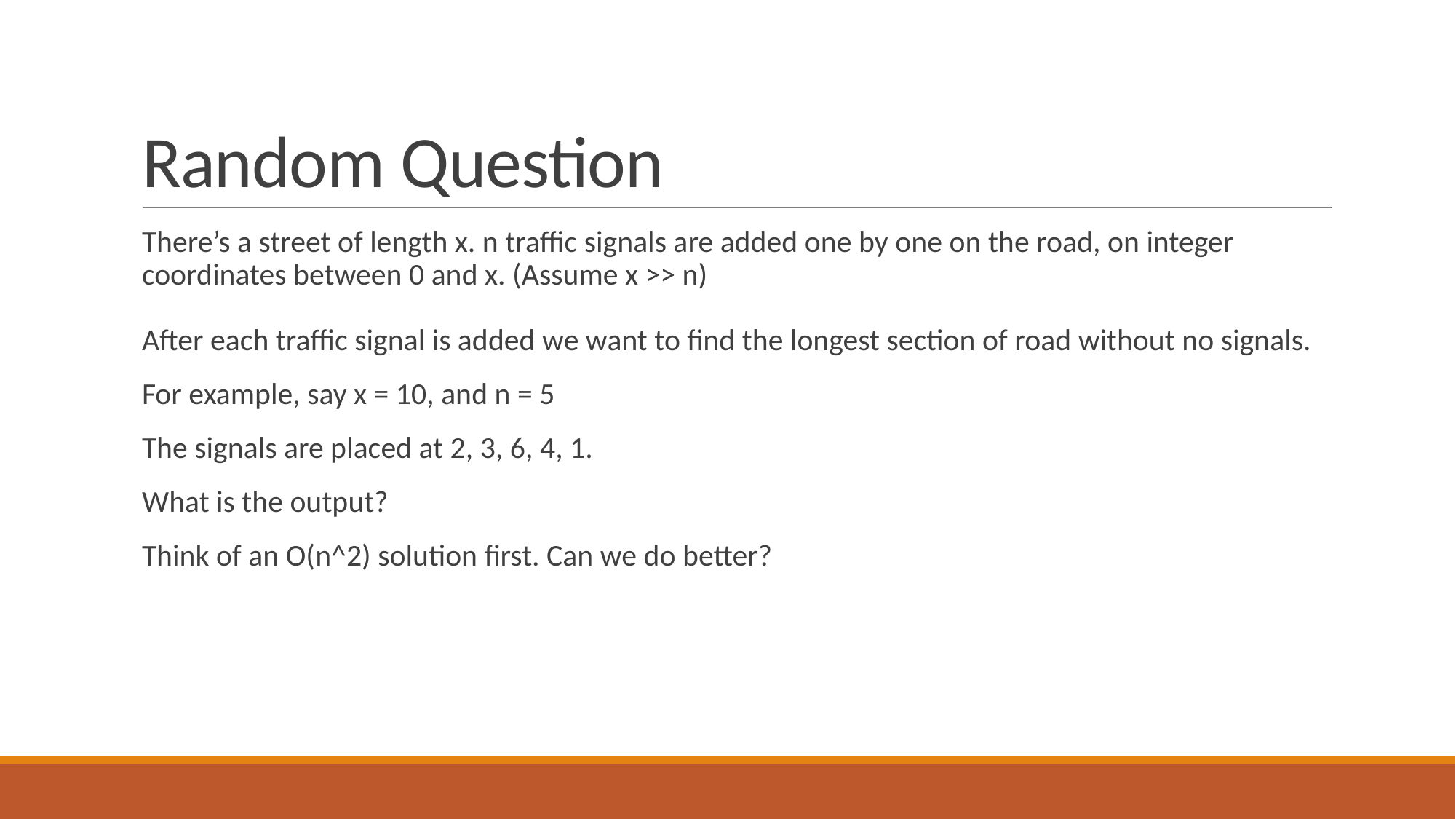

# Random Question
There’s a street of length x. n traffic signals are added one by one on the road, on integer coordinates between 0 and x. (Assume x >> n)
After each traffic signal is added we want to find the longest section of road without no signals.
For example, say x = 10, and n = 5
The signals are placed at 2, 3, 6, 4, 1.
What is the output?
Think of an O(n^2) solution first. Can we do better?